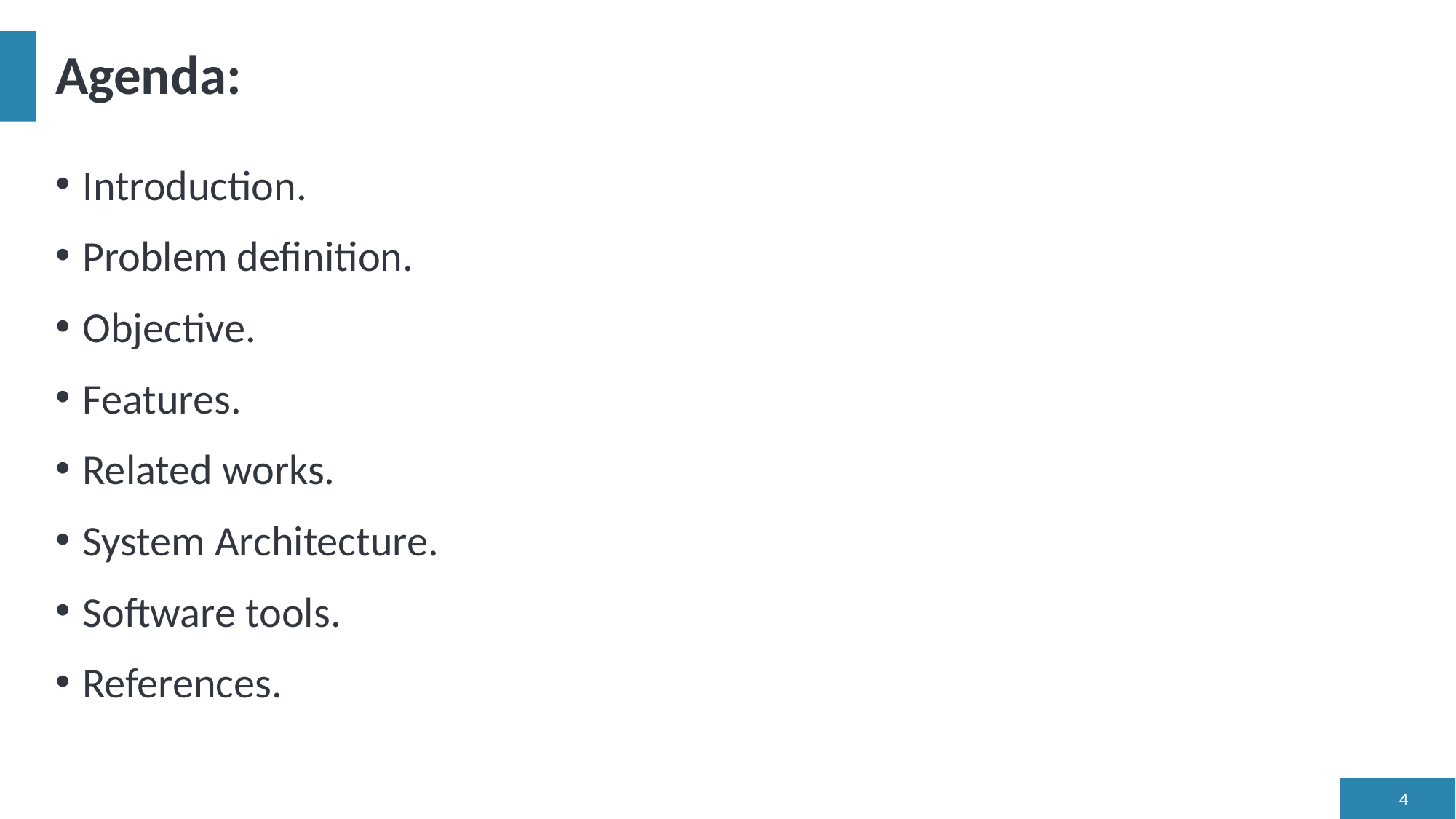

# Agenda:
Introduction.
Problem definition.
Objective.
Features.
Related works.
System Architecture.
Software tools.
References.
4